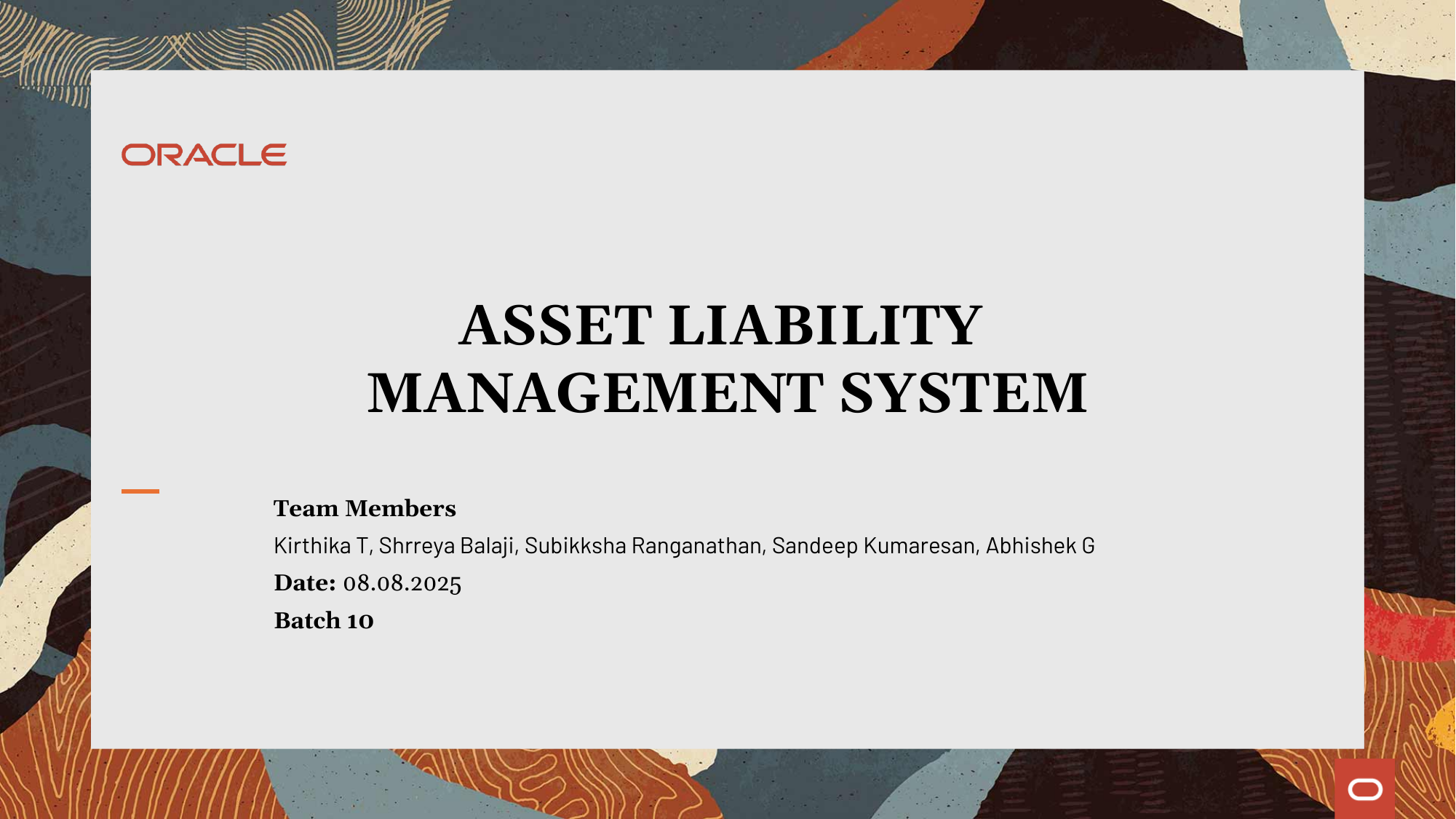

# ASSET LIABILITY MANAGEMENT SYSTEM

Team Members
Kirthika T, Shrreya Balaji, Subikksha Ranganathan, Sandeep Kumaresan, Abhishek G
Date: 08.08.2025
Batch 10